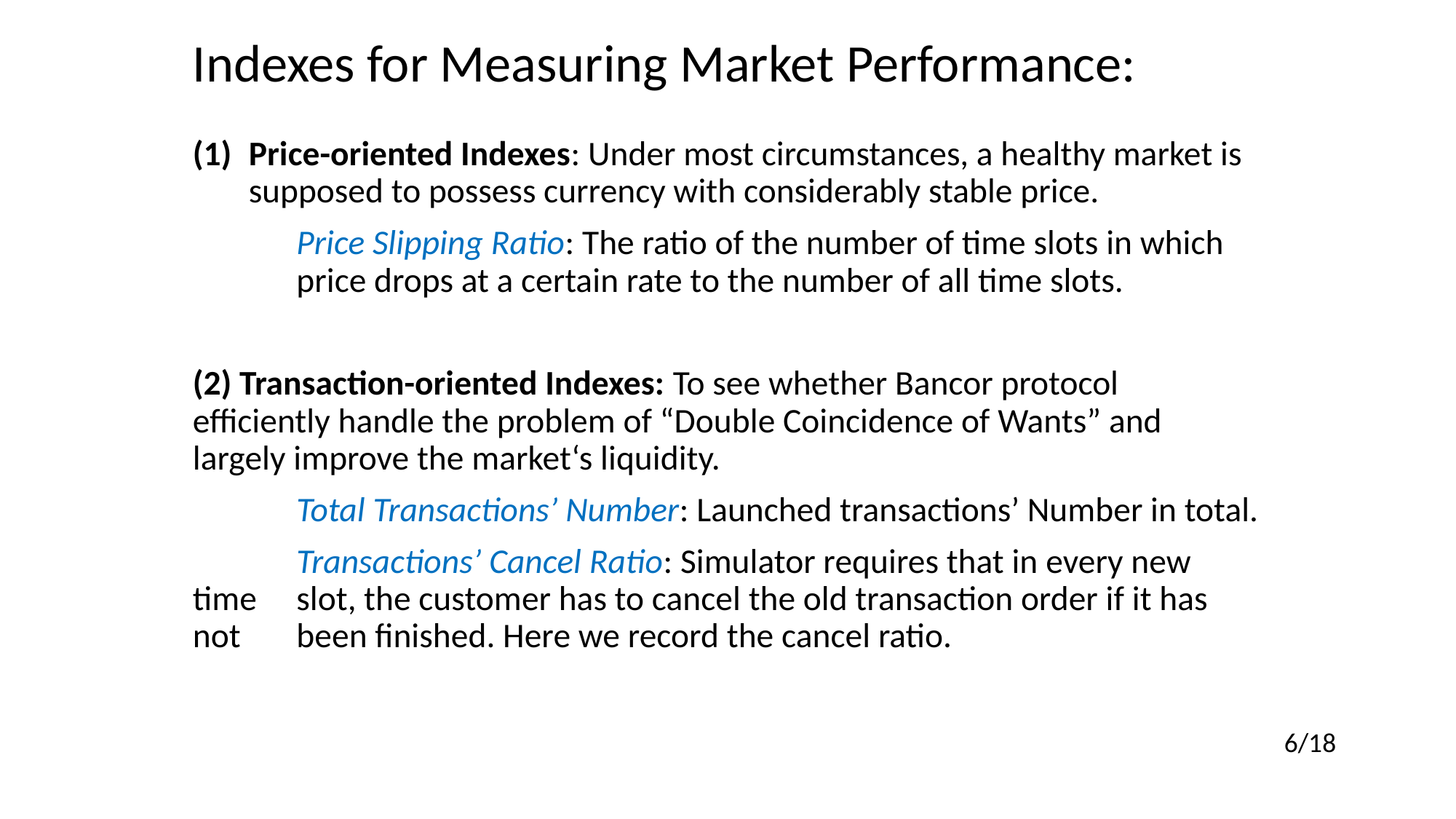

# Indexes for Measuring Market Performance:
Price-oriented Indexes: Under most circumstances, a healthy market is supposed to possess currency with considerably stable price.
	Price Slipping Ratio: The ratio of the number of time slots in which 	price drops at a certain rate to the number of all time slots.

(2) Transaction-oriented Indexes: To see whether Bancor protocol efficiently handle the problem of “Double Coincidence of Wants” and largely improve the market‘s liquidity.
	Total Transactions’ Number: Launched transactions’ Number in total.
	Transactions’ Cancel Ratio: Simulator requires that in every new time 	slot, the customer has to cancel the old transaction order if it has not 	been finished. Here we record the cancel ratio.
6/18